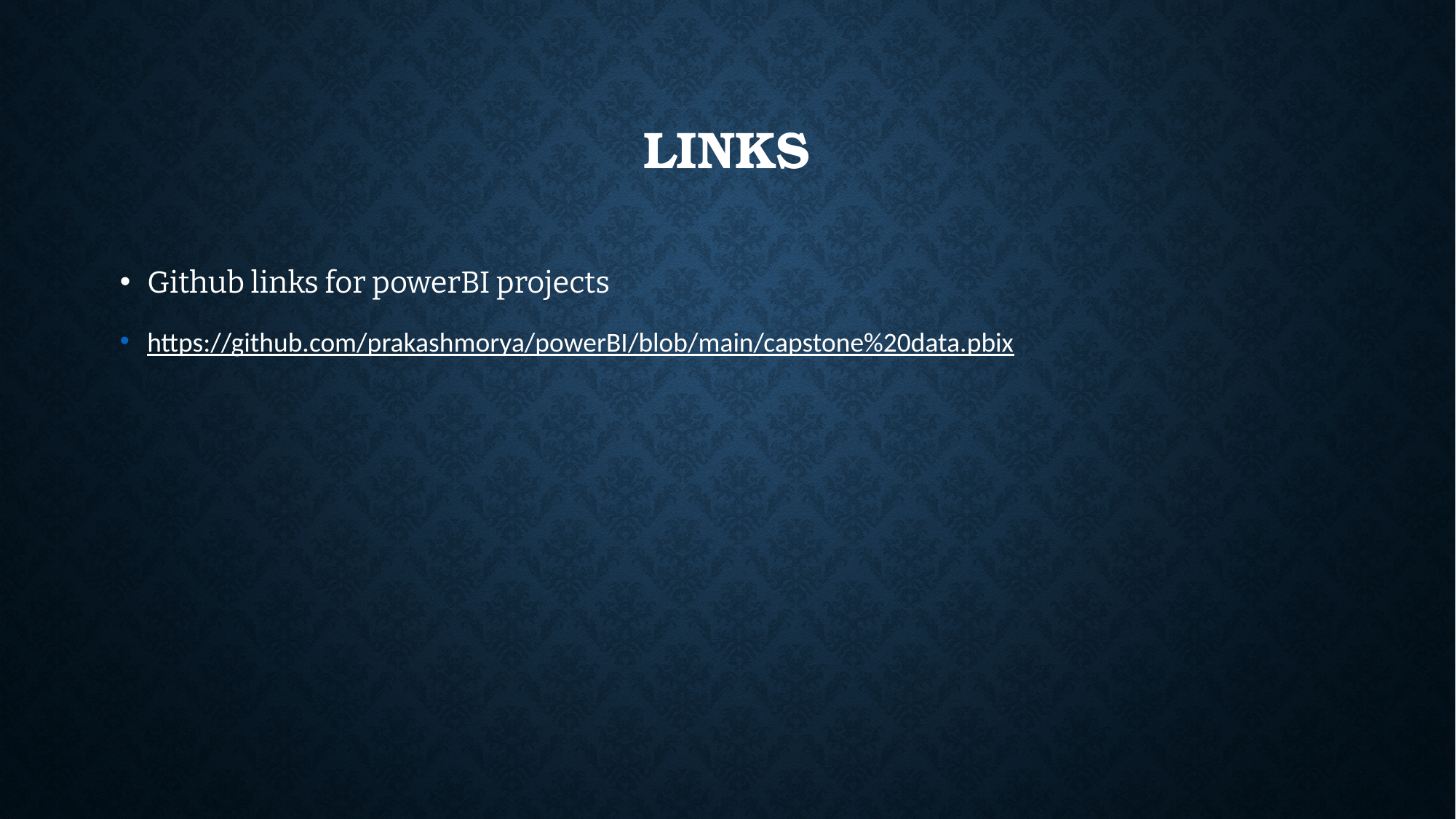

# Links
Github links for powerBI projects
https://github.com/prakashmorya/powerBI/blob/main/capstone%20data.pbix